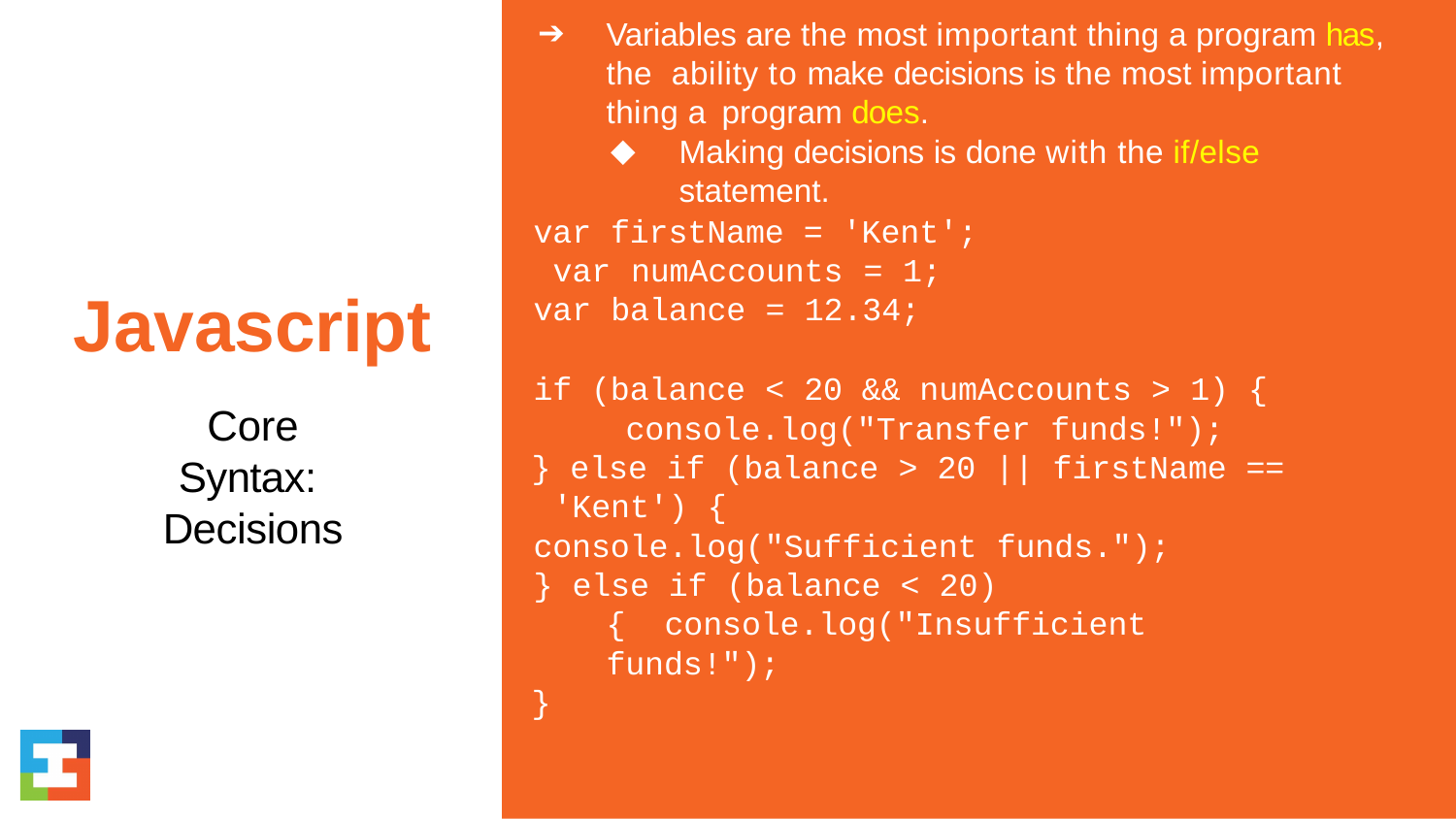

Variables are the most important thing a program has, the  ability to make decisions is the most important thing a  program does.
Making decisions is done with the if/else statement.
var firstName = 'Kent';  var numAccounts = 1;  var balance = 12.34;
Javascript
Core Syntax:  Decisions
if (balance < 20 && numAccounts > 1) {  console.log("Transfer funds!");
} else if (balance > 20 || firstName ==  'Kent') {
console.log("Sufficient funds.");
} else if (balance < 20) {  console.log("Insufficient funds!");
}